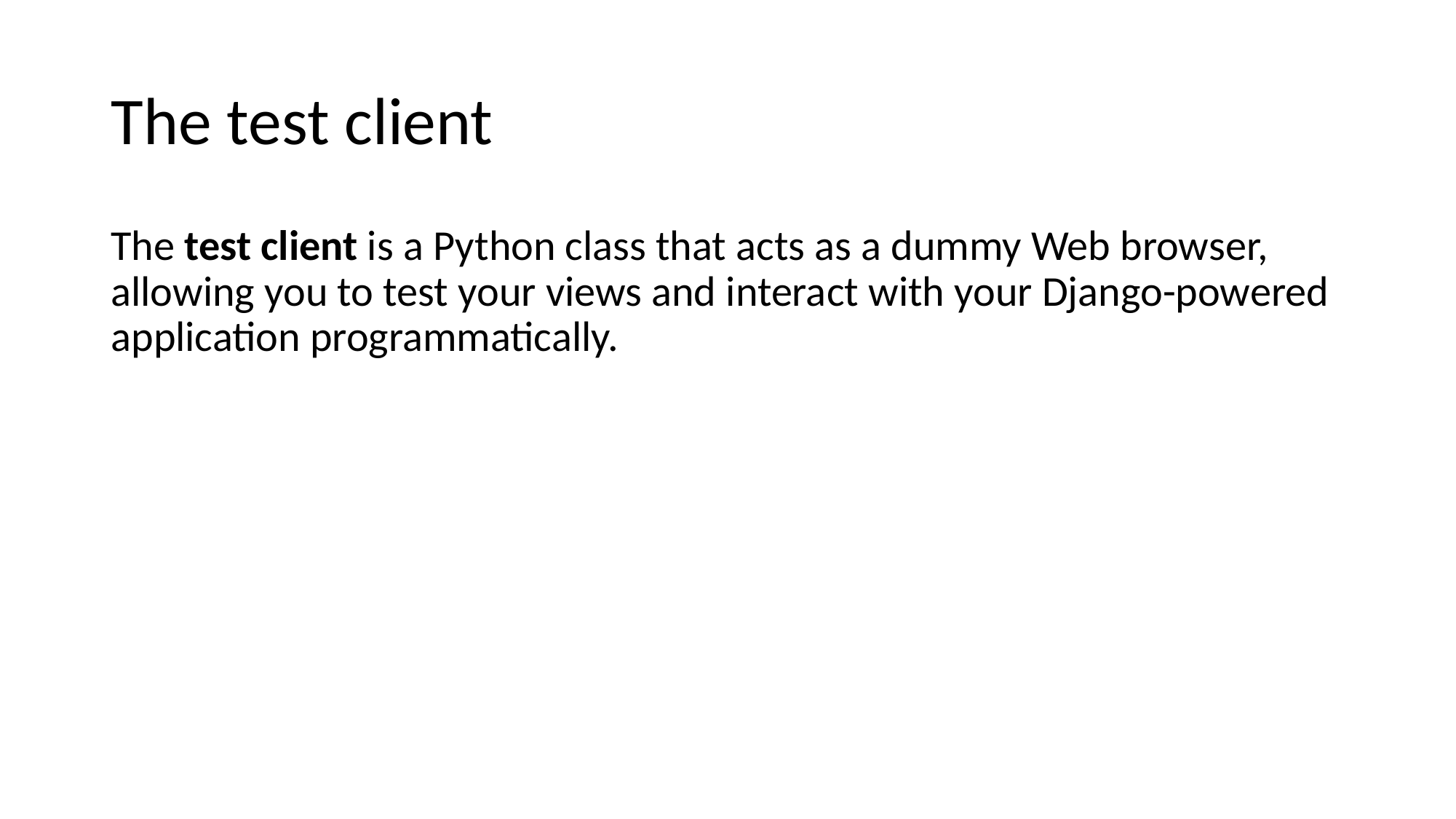

# The test client
The test client is a Python class that acts as a dummy Web browser, allowing you to test your views and interact with your Django-powered application programmatically.